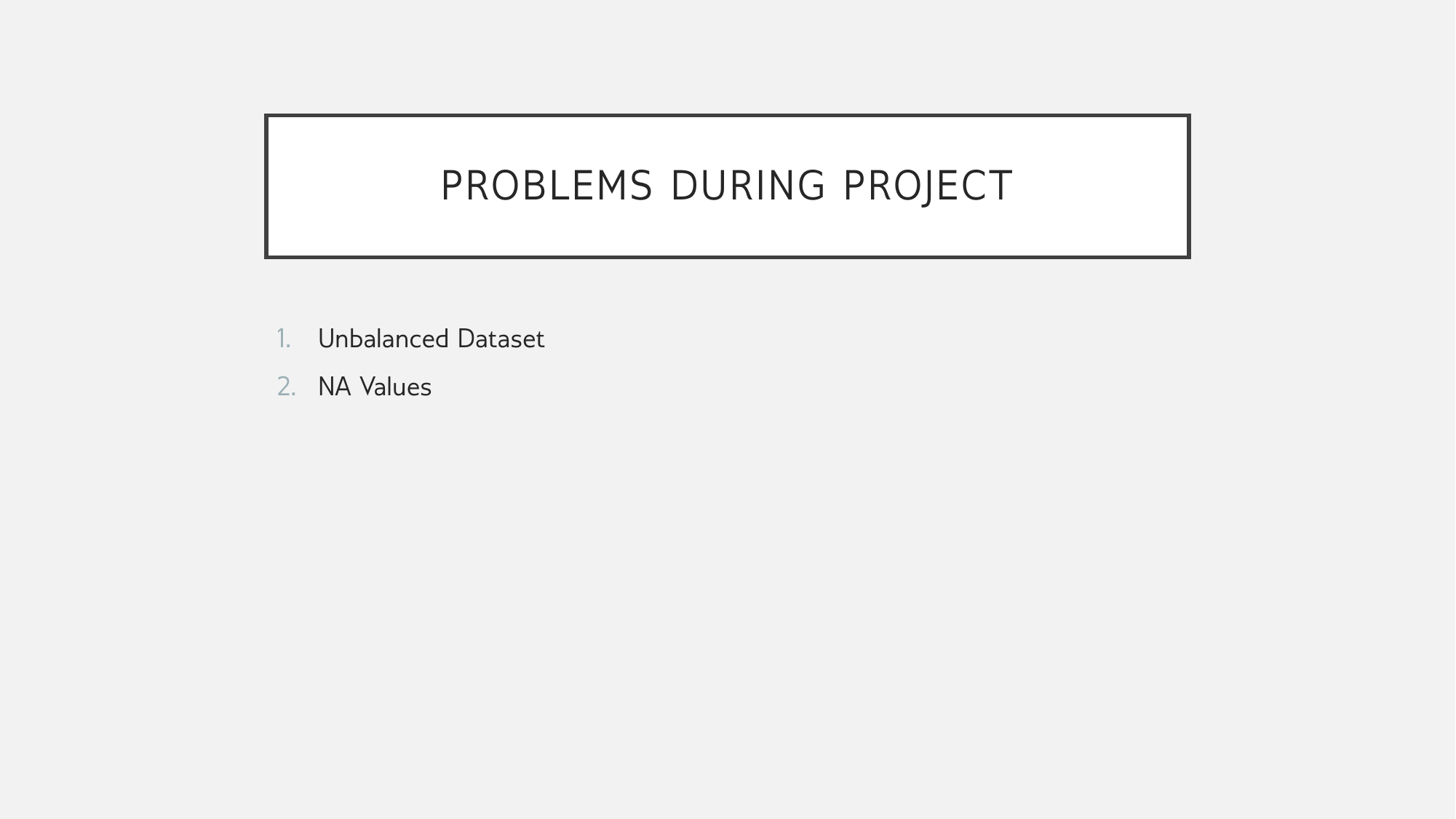

# Problems during project
Unbalanced Dataset
NA Values